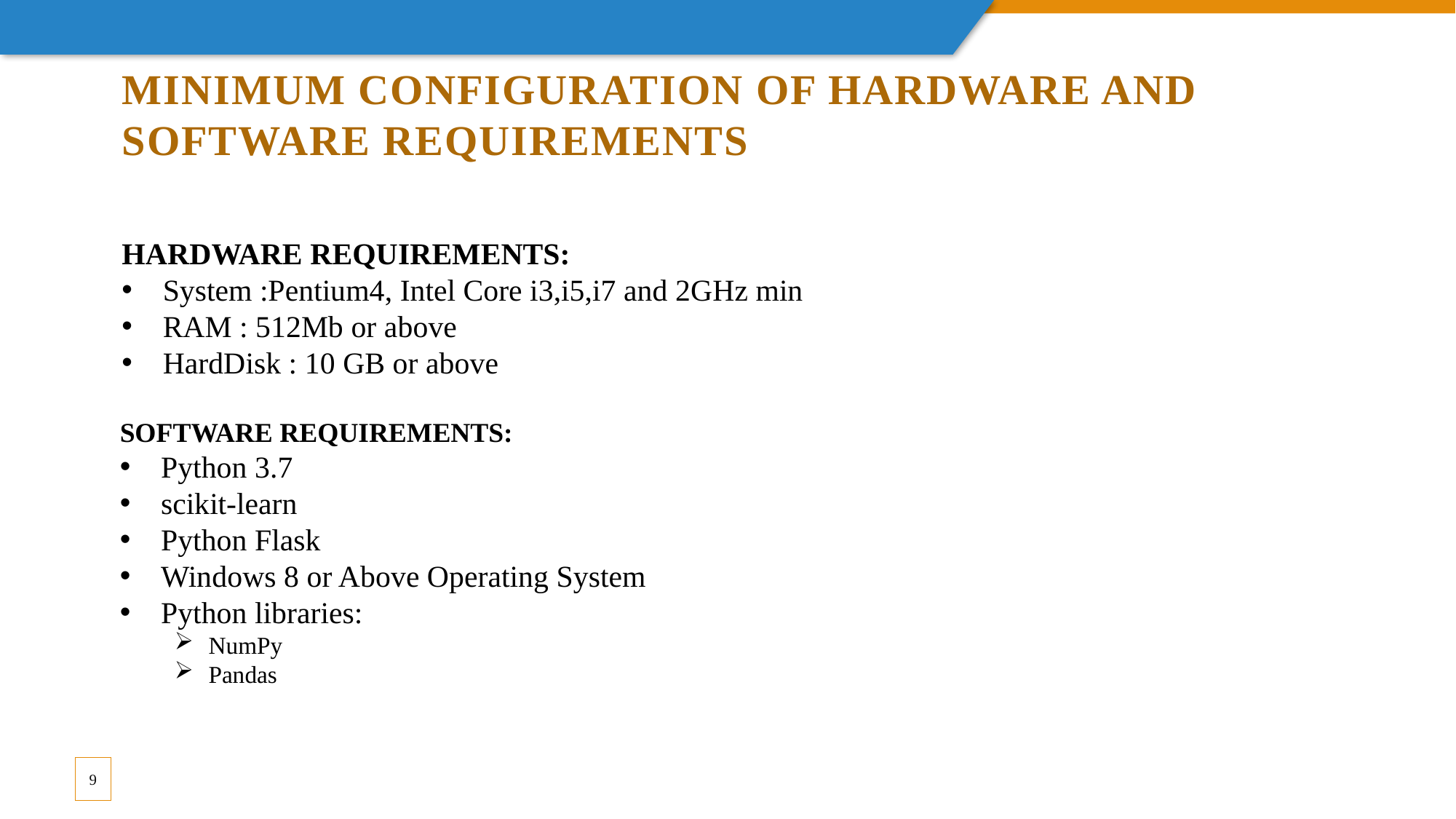

# MINIMUM CONFIGURATION OF HARDWARE AND SOFTWARE REQUIREMENTs
HARDWARE REQUIREMENTS:
System :Pentium4, Intel Core i3,i5,i7 and 2GHz min
RAM : 512Mb or above
HardDisk : 10 GB or above
SOFTWARE REQUIREMENTS:
Python 3.7
scikit-learn
Python Flask
Windows 8 or Above Operating System
Python libraries:
NumPy
Pandas

9